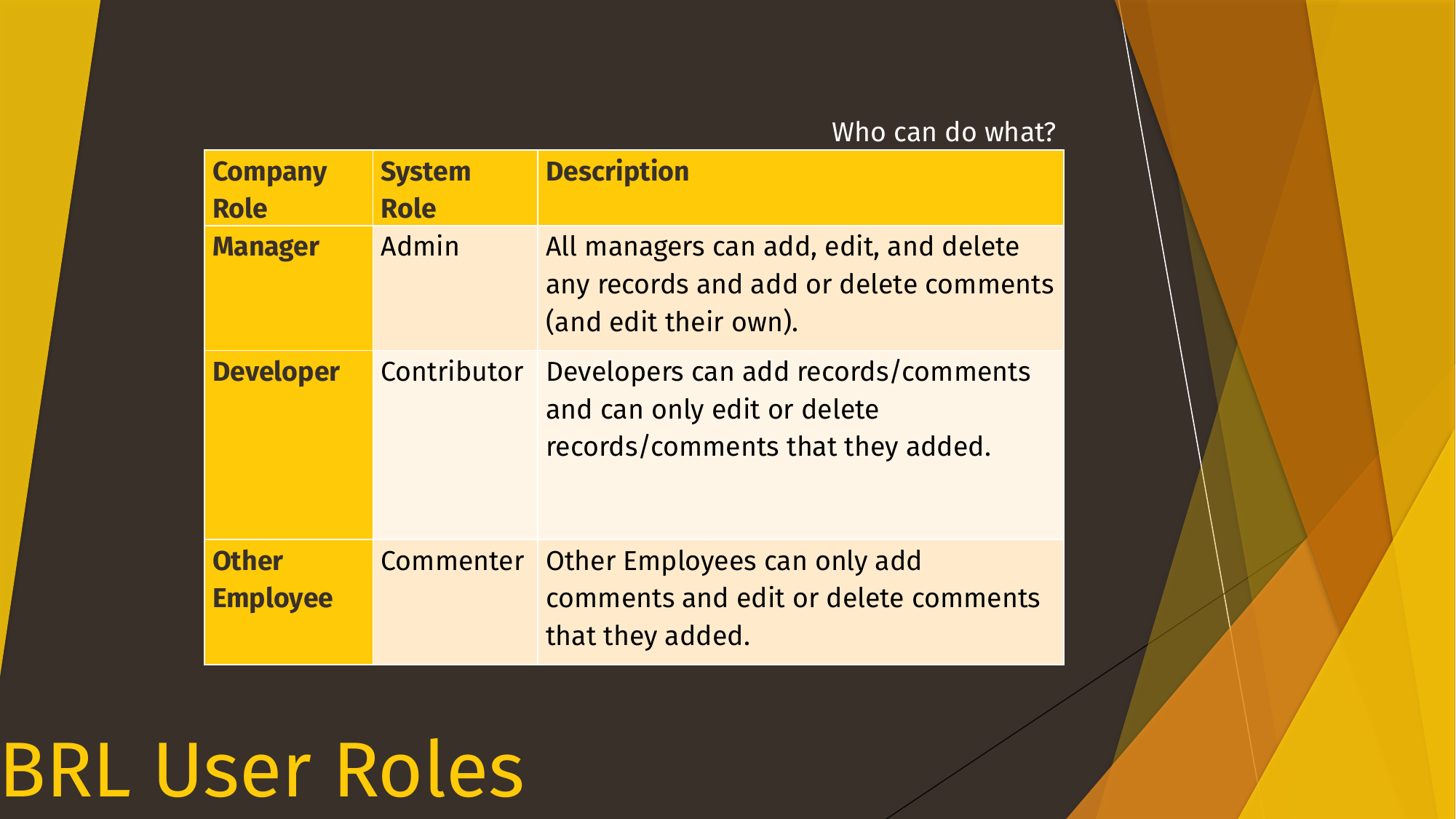

Who can do what?
| Company Role | System Role | Description |
| --- | --- | --- |
| Manager | Admin | All managers can add, edit, and delete any records and add or delete comments (and edit their own). |
| Developer | Contributor | Developers can add records/comments and can only edit or delete records/comments that they added. |
| Other Employee | Commenter | Other Employees can only add comments and edit or delete comments that they added. |
# BRL User Roles